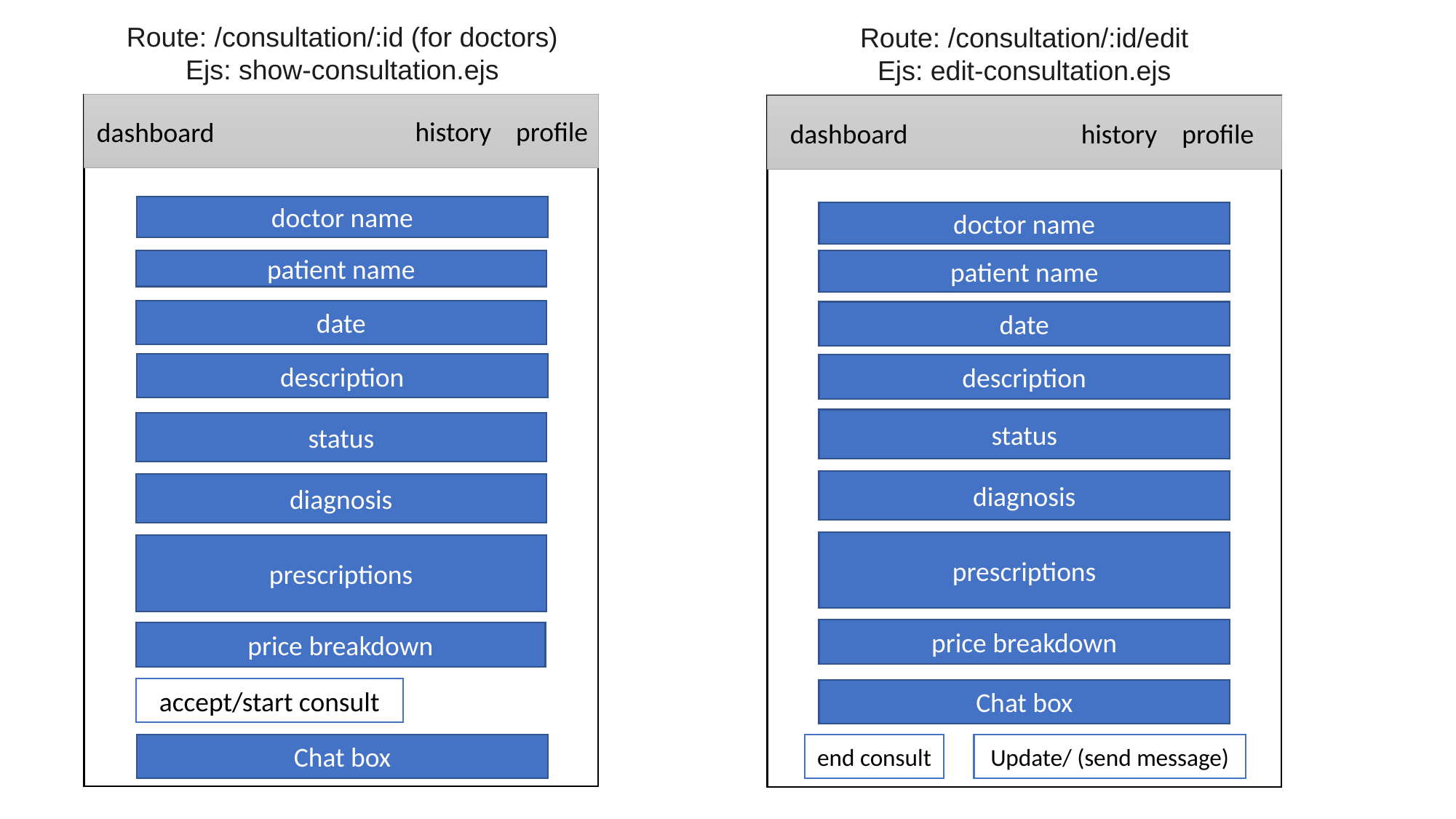

Route: /consultation/:id (for doctors)
Ejs: show-consultation.ejs
Route: /consultation/:id/edit
Ejs: edit-consultation.ejs

history    profile
dashboard
dashboard
history    profile
doctor name
doctor name
patient name
patient name
date
date
description
description
status
status
diagnosis
diagnosis
prescriptions
prescriptions
price breakdown
price breakdown
accept/start consult
Chat box
Chat box
end consult
Update/ (send message)